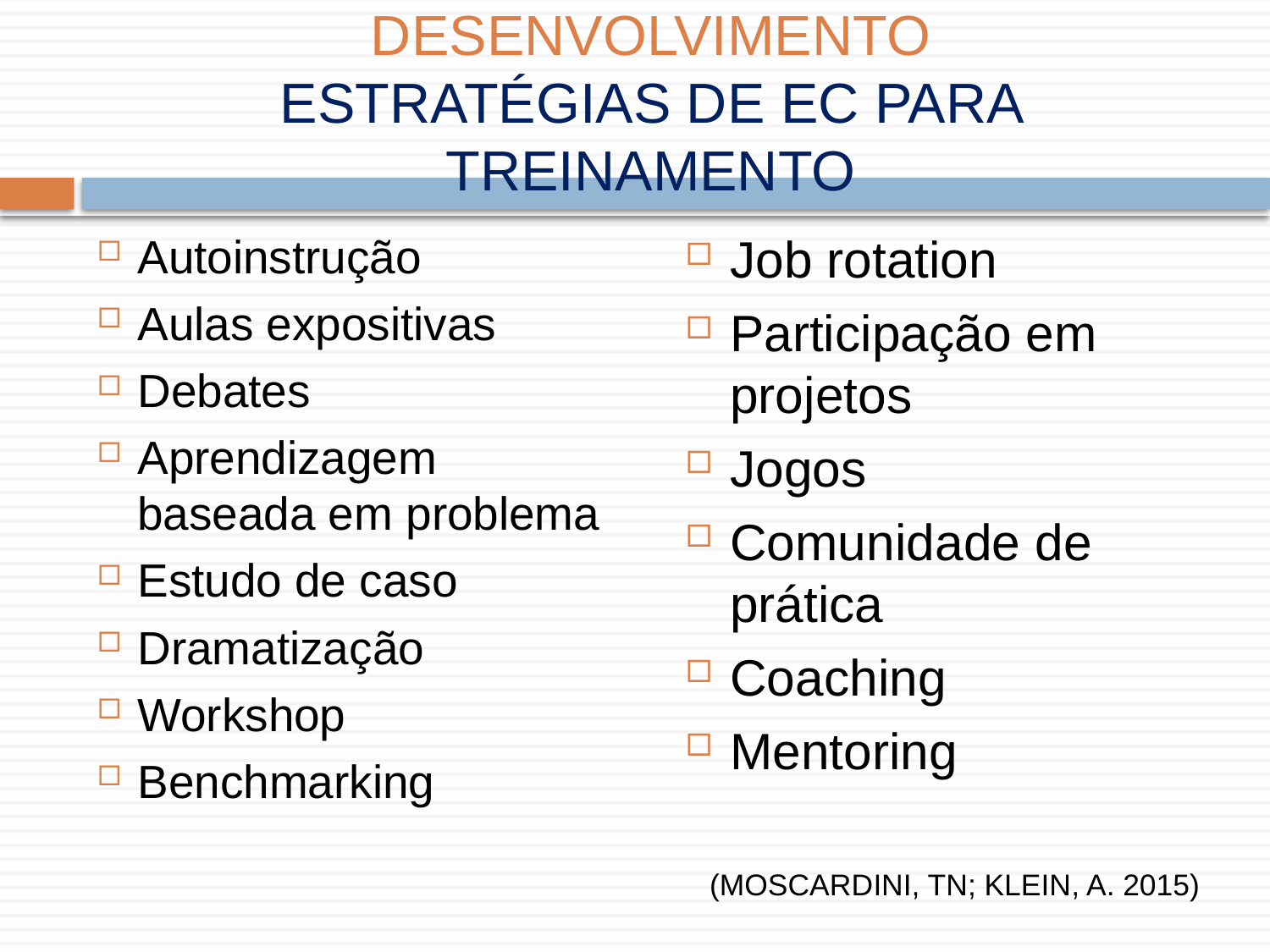

# DESENVOLVIMENTO ESTRATÉGIAS DE EC PARA TREINAMENTO
Job rotation
Participação em projetos
Jogos
Comunidade de prática
Coaching
Mentoring

(MOSCARDINI, TN; KLEIN, A. 2015)
Autoinstrução
Aulas expositivas
Debates
Aprendizagem baseada em problema
Estudo de caso
Dramatização
Workshop
Benchmarking